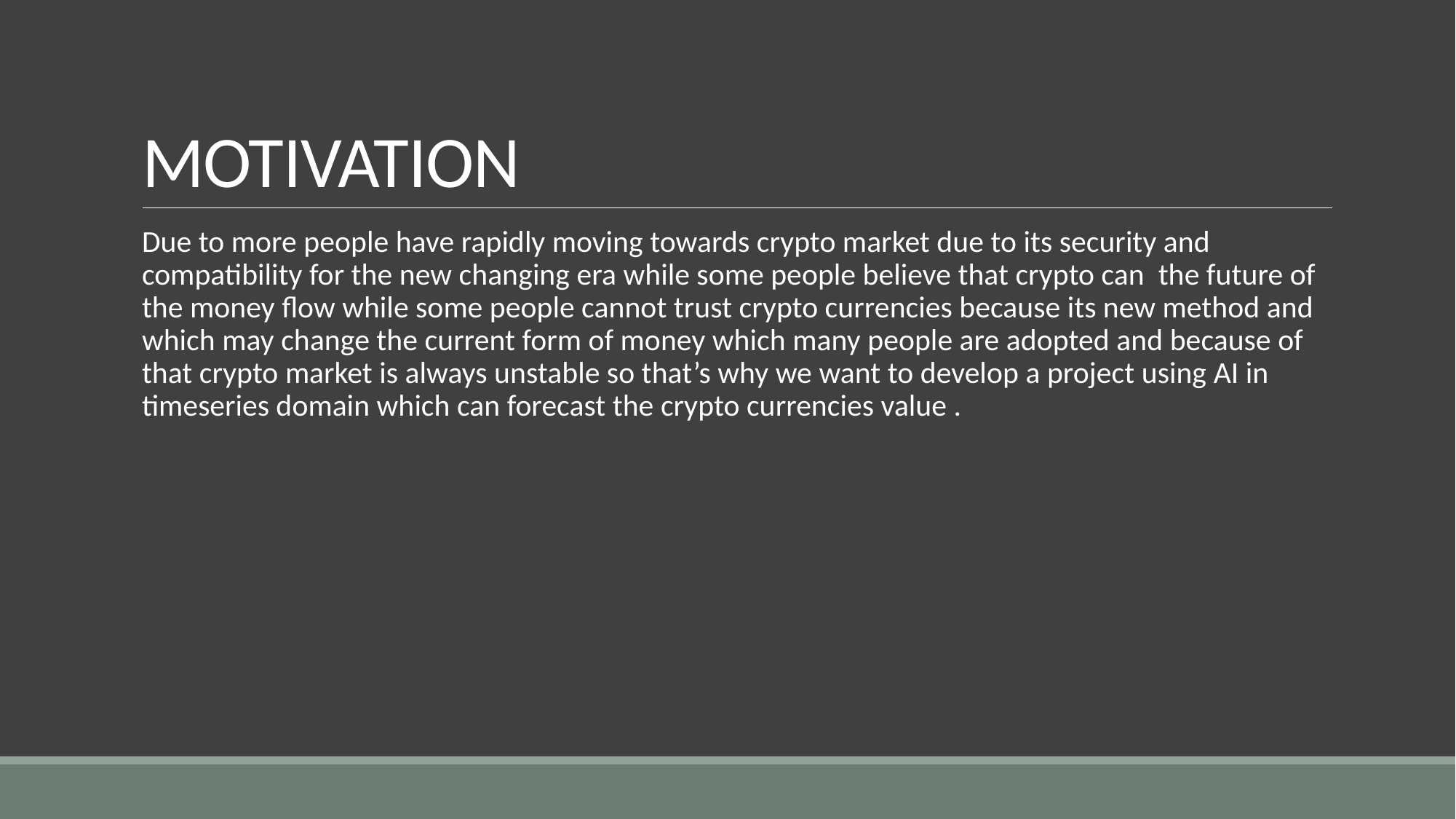

# MOTIVATION
Due to more people have rapidly moving towards crypto market due to its security and compatibility for the new changing era while some people believe that crypto can  the future of the money flow while some people cannot trust crypto currencies because its new method and which may change the current form of money which many people are adopted and because of that crypto market is always unstable so that’s why we want to develop a project using AI in timeseries domain which can forecast the crypto currencies value .